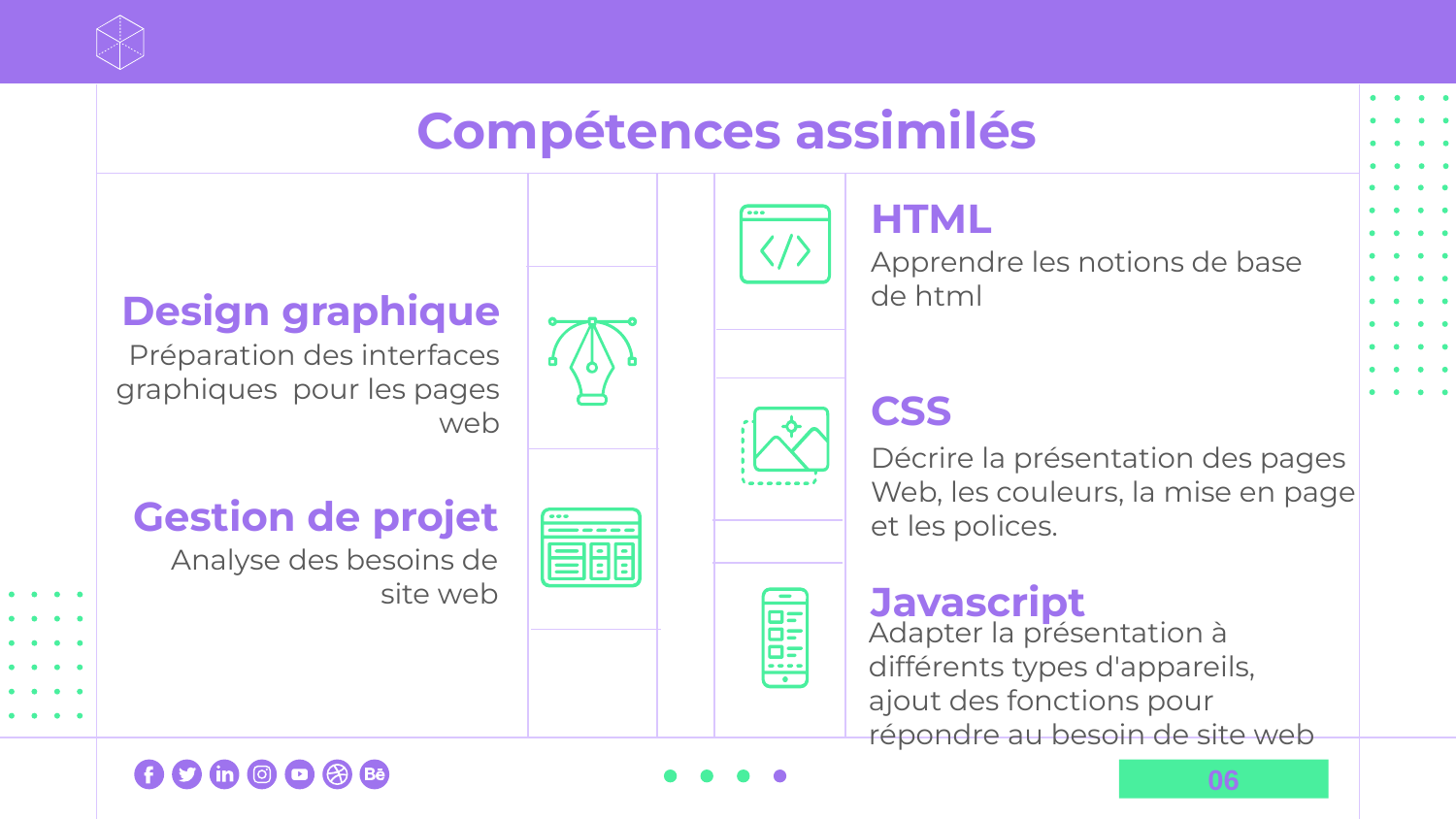

# Compétences assimilés
HTML

Apprendre les notions de base de html
Design graphique

Préparation des interfaces graphiques  pour les pages web
CSS

Décrire la présentation des pages Web, les couleurs, la mise en page et les polices.
Gestion de projet

Analyse des besoins de site web
Javascript

Adapter la présentation à différents types d'appareils, ajout des fonctions pour répondre au besoin de site web
06